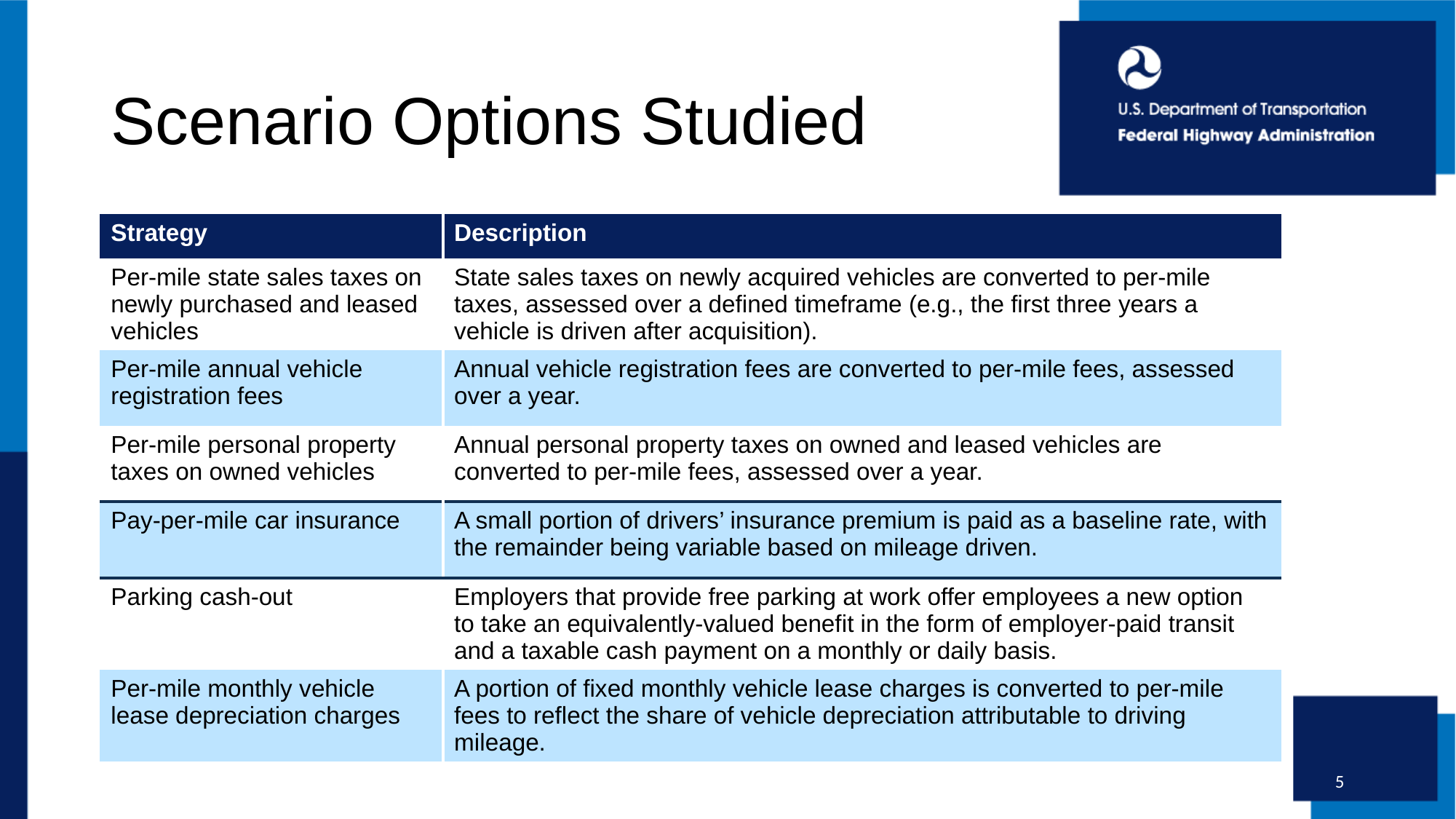

# Scenario Options Studied
| Strategy | Description |
| --- | --- |
| Per-mile state sales taxes on newly purchased and leased vehicles​ | State sales taxes on newly acquired vehicles are converted to per-mile taxes, assessed over a defined timeframe (e.g., the first three years a vehicle is driven after acquisition).​ |
| Per-mile annual vehicle registration fees​ | Annual vehicle registration fees are converted to per-mile fees, assessed over a year.​ |
| Per-mile personal property taxes on owned vehicles​ | Annual personal property taxes on owned and leased vehicles are converted to per-mile fees, assessed over a year.​ |
| Pay-per-mile car insurance​ | A small portion of drivers’ insurance premium is paid as a baseline rate, with the remainder being variable based on mileage driven.​ |
| Parking cash-out​ | Employers that provide free parking at work offer employees a new option to take an equivalently-valued benefit in the form of employer-paid transit and a taxable cash payment on a monthly or daily basis.​ |
| Per-mile monthly vehicle lease depreciation charges​ | A portion of fixed monthly vehicle lease charges is converted to per-mile fees to reflect the share of vehicle depreciation attributable to driving mileage.​ |
5